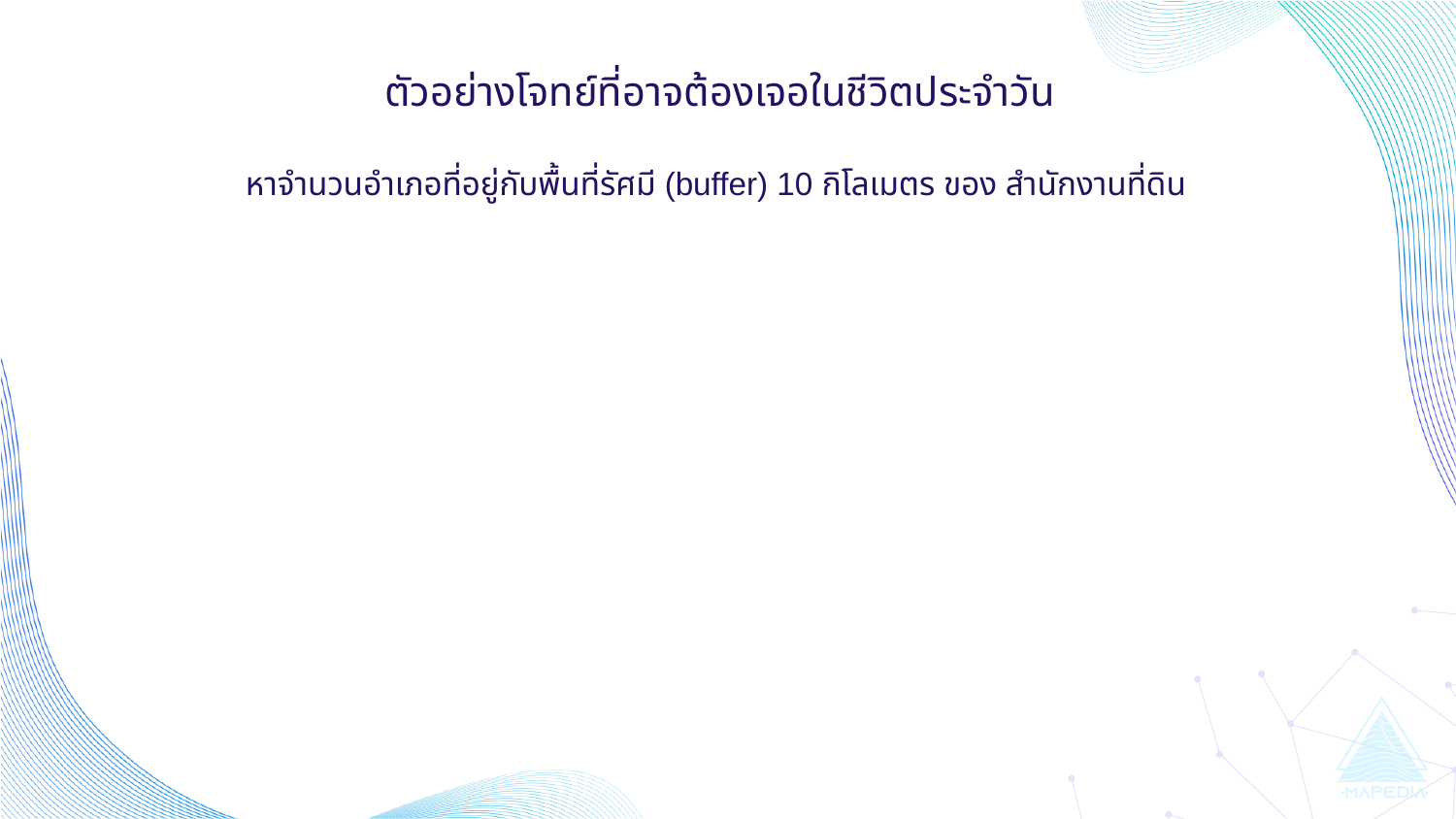

# ตัวอย่างโจทย์ที่อาจต้องเจอในชีวิตประจำวัน หาจำนวนอำเภอที่อยู่กับพื้นที่รัศมี (buffer) 10 กิโลเมตร ของ สำนักงานที่ดิน